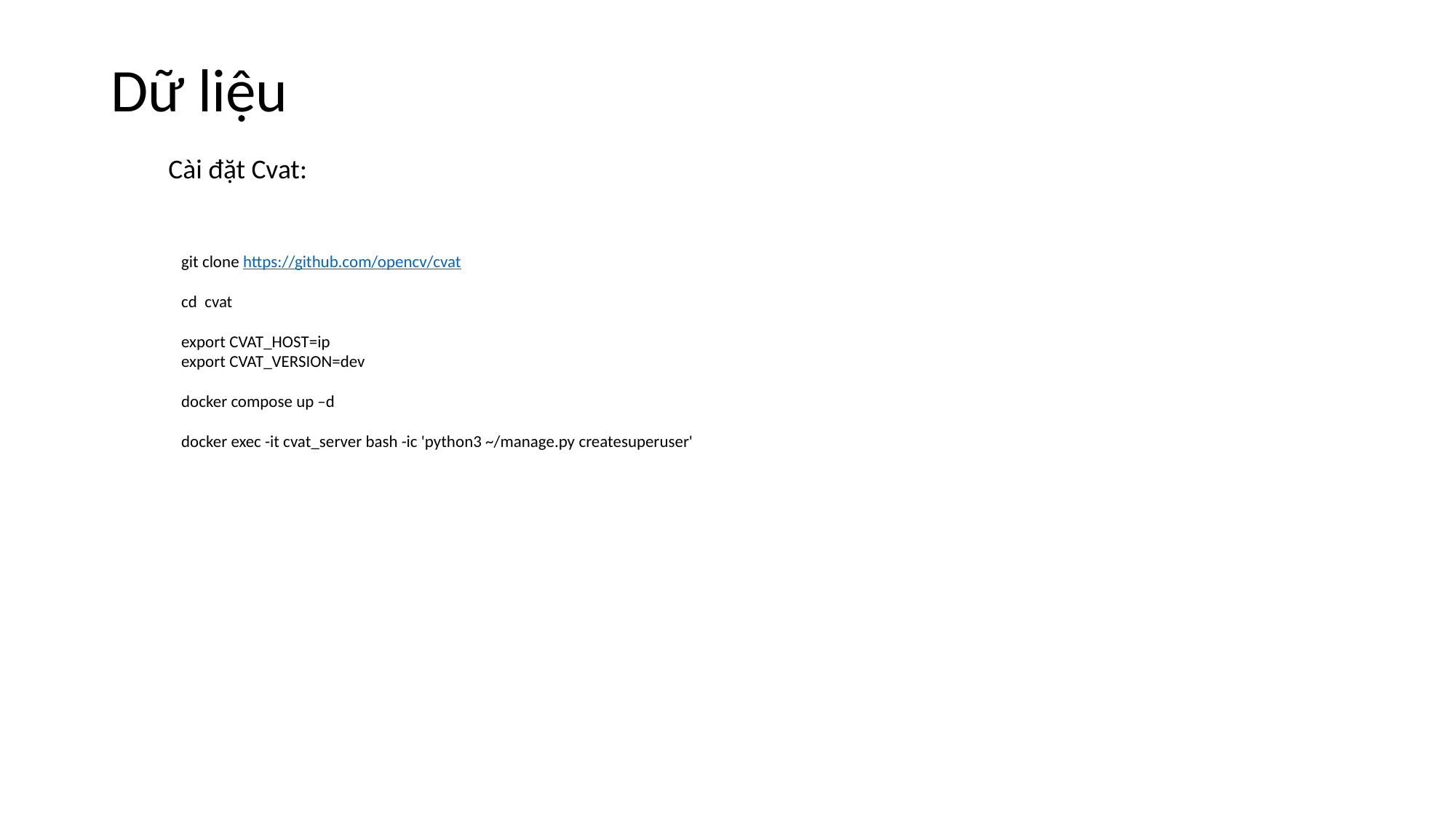

# Dữ liệu
Cài đặt Cvat:
git clone https://github.com/opencv/cvat
cd  cvat
export CVAT_HOST=ip
export CVAT_VERSION=dev
docker compose up –d
docker exec -it cvat_server bash -ic 'python3 ~/manage.py createsuperuser'